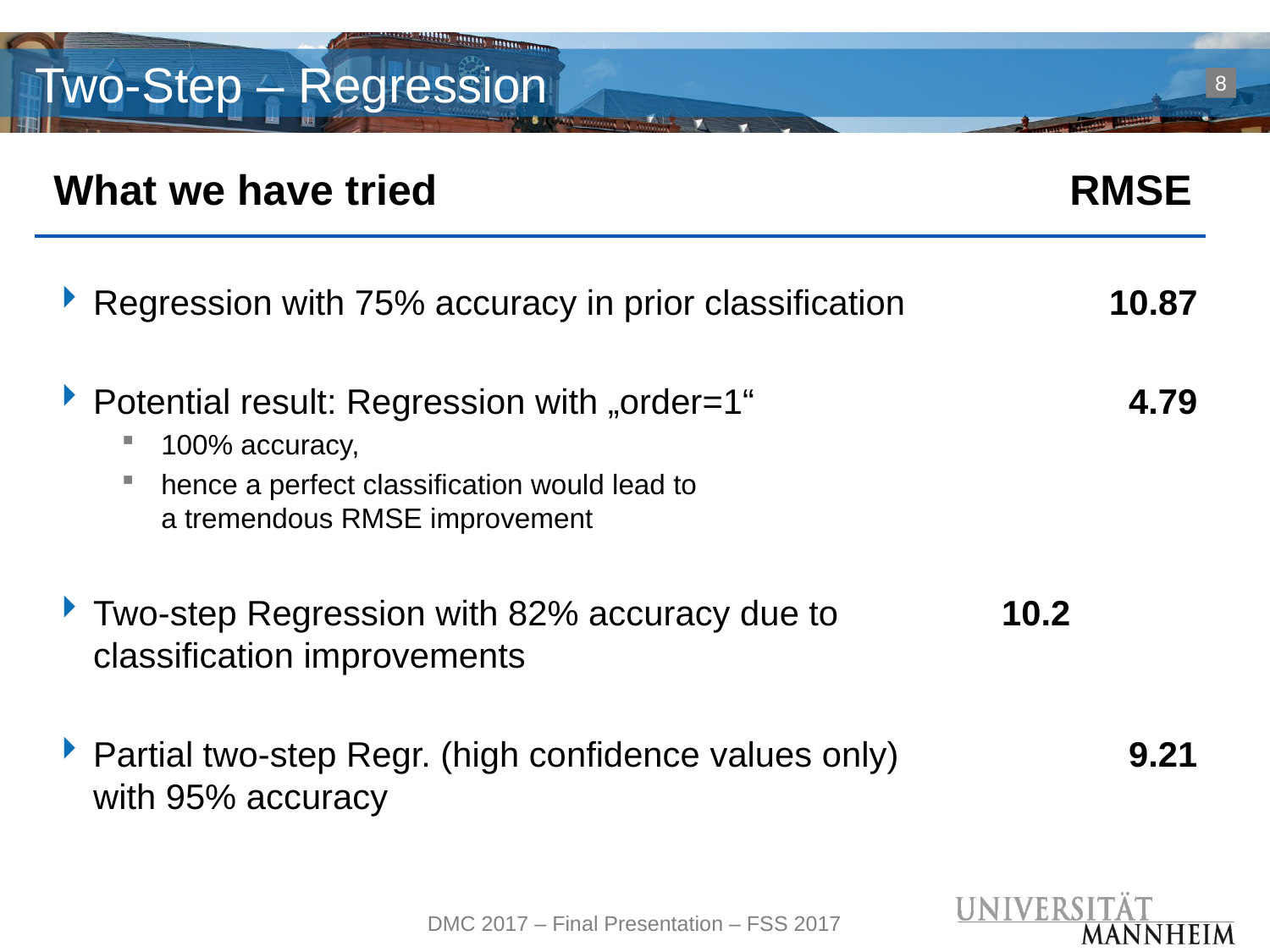

# Two-Step – Regression
8
What we have tried					RMSE

Regression with 75% accuracy in prior classification		10.87

Potential result: Regression with „order=1“			  4.79
100% accuracy,
hence a perfect classification would lead to
a tremendous RMSE improvement

Two-step Regression with 82% accuracy due to		  10.2
classification improvements

Partial two-step Regr. (high confidence values only)		  9.21
with 95% accuracy

DMC 2017 – Final Presentation – FSS 2017